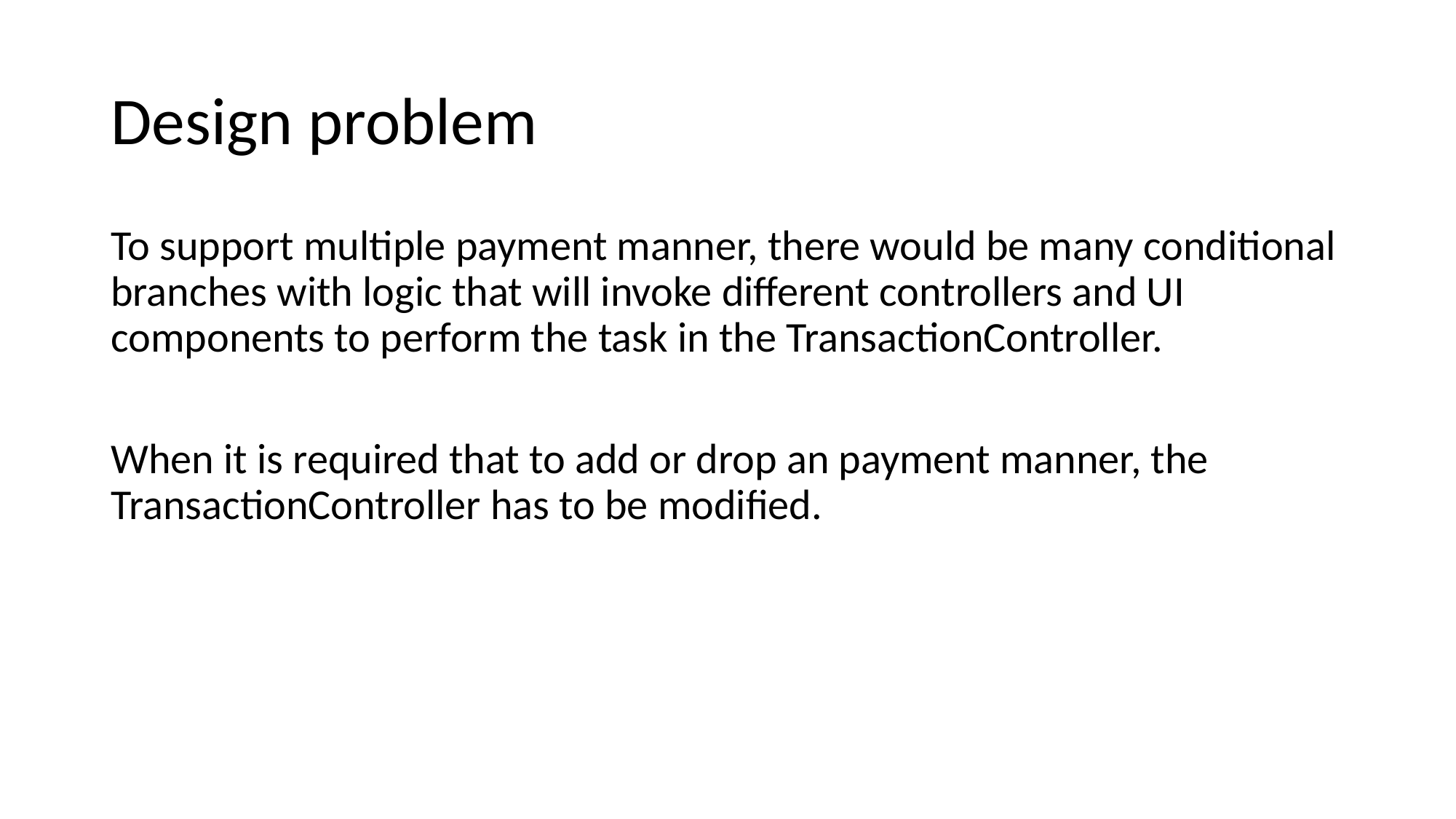

# Design problem
To support multiple payment manner, there would be many conditional branches with logic that will invoke different controllers and UI components to perform the task in the TransactionController.

When it is required that to add or drop an payment manner, the TransactionController has to be modified.